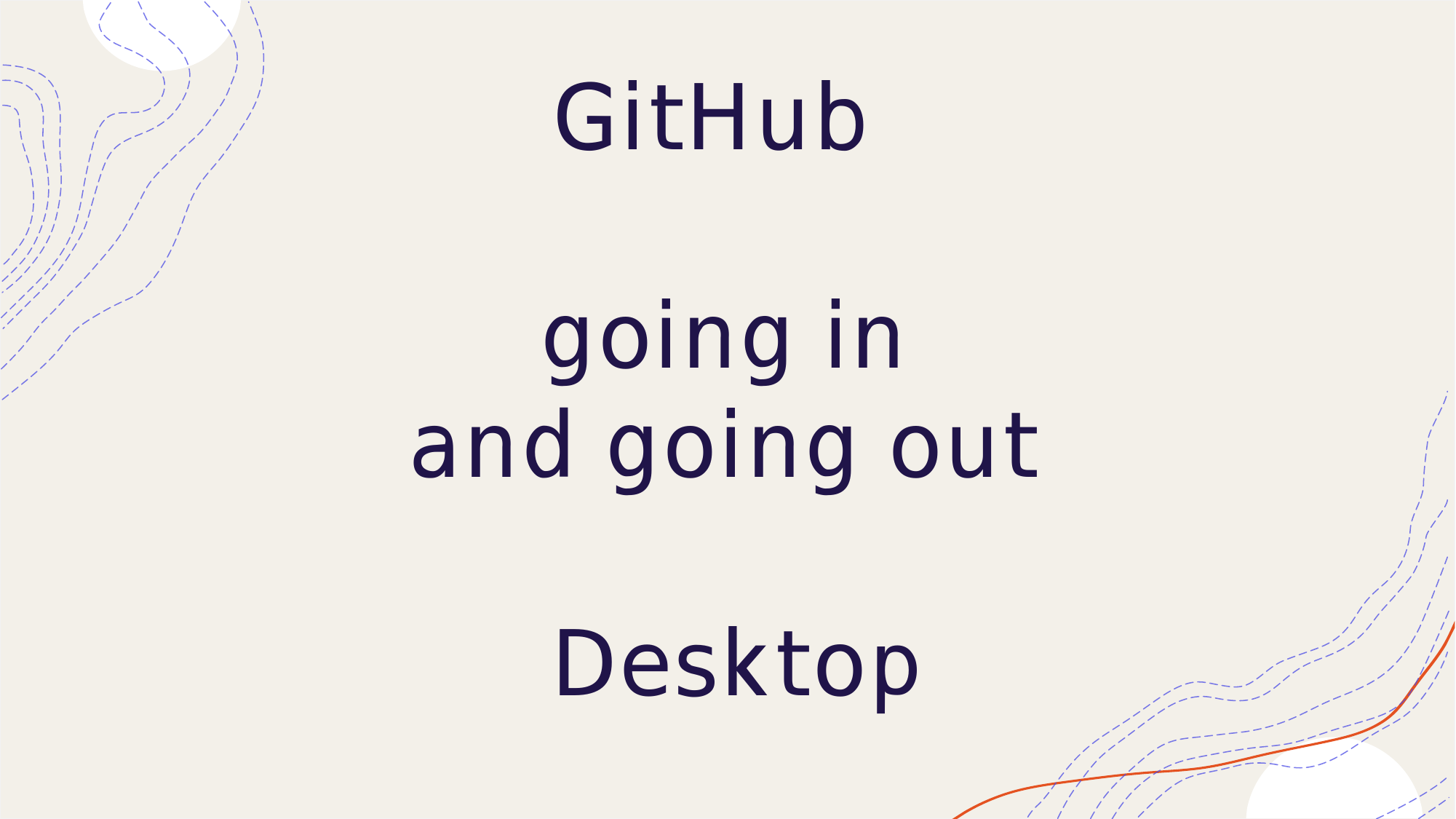

# GitHub going in and going out Desktop